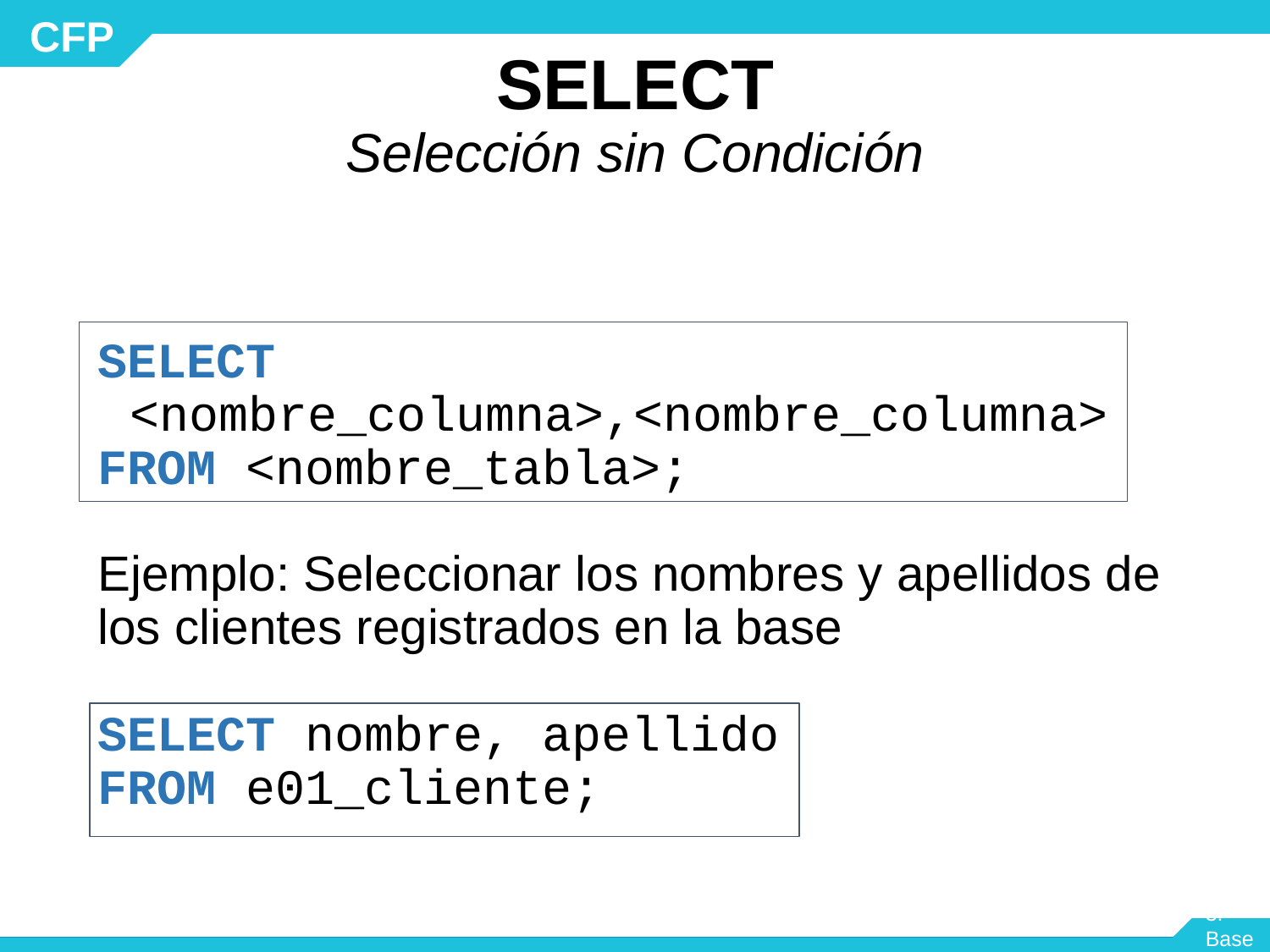

# SELECT Selección sin Condición
SELECT <nombre_columna>,<nombre_columna>
FROM <nombre_tabla>;

Ejemplo: Seleccionar los nombres y apellidos de los clientes registrados en la base

SELECT nombre, apellido
FROM e01_cliente;

Módulo 3: Base de Datos